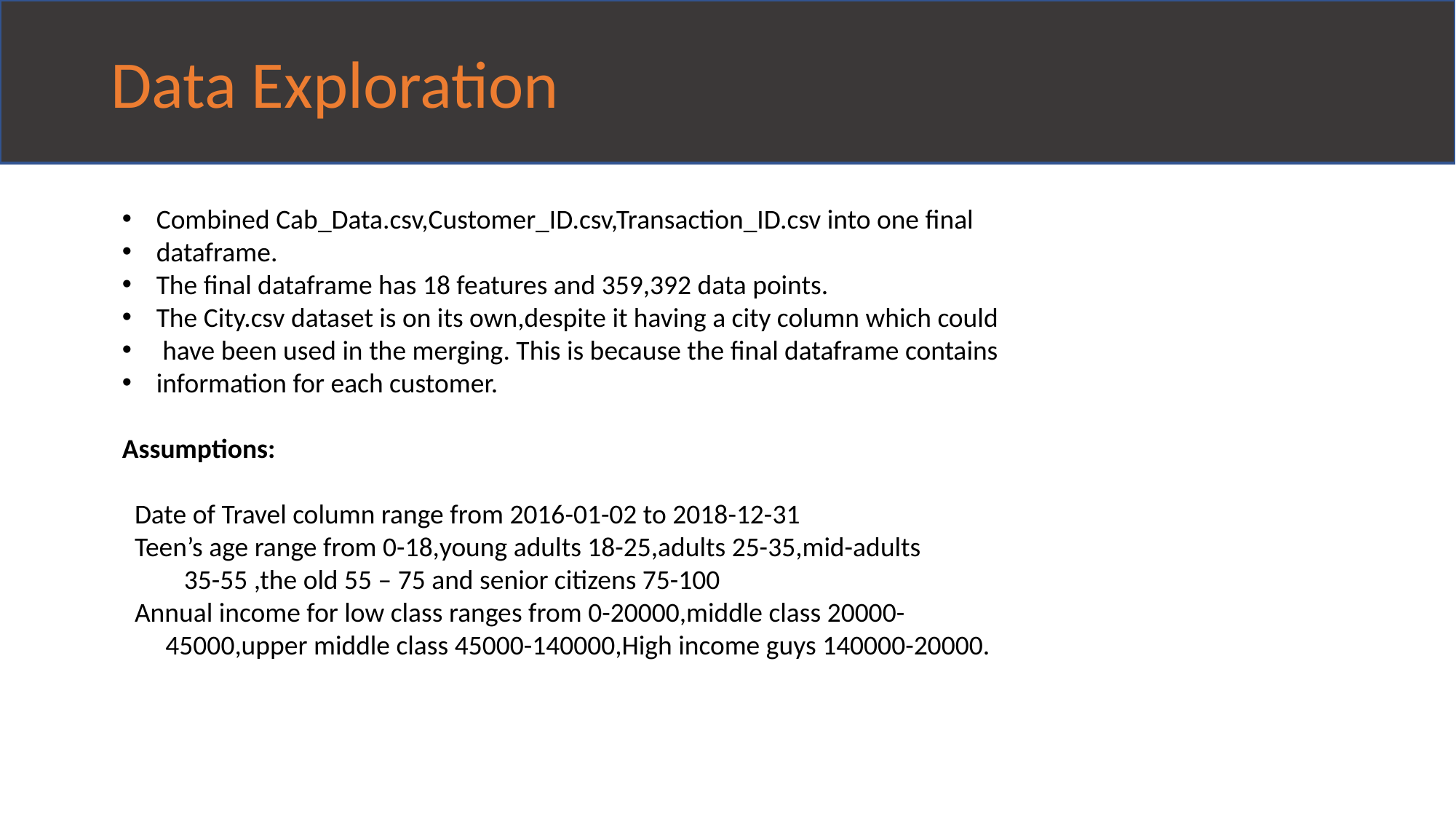

Data Exploration

Combined Cab_Data.csv,Customer_ID.csv,Transaction_ID.csv into one final
dataframe.
The final dataframe has 18 features and 359,392 data points.
The City.csv dataset is on its own,despite it having a city column which could
 have been used in the merging. This is because the final dataframe contains
information for each customer.

Assumptions:

  Date of Travel column range from 2016-01-02 to 2018-12-31
  Teen’s age range from 0-18,young adults 18-25,adults 25-35,mid-adults
          35-55 ,the old 55 – 75 and senior citizens 75-100
  Annual income for low class ranges from 0-20000,middle class 20000-
       45000,upper middle class 45000-140000,High income guys 140000-20000.